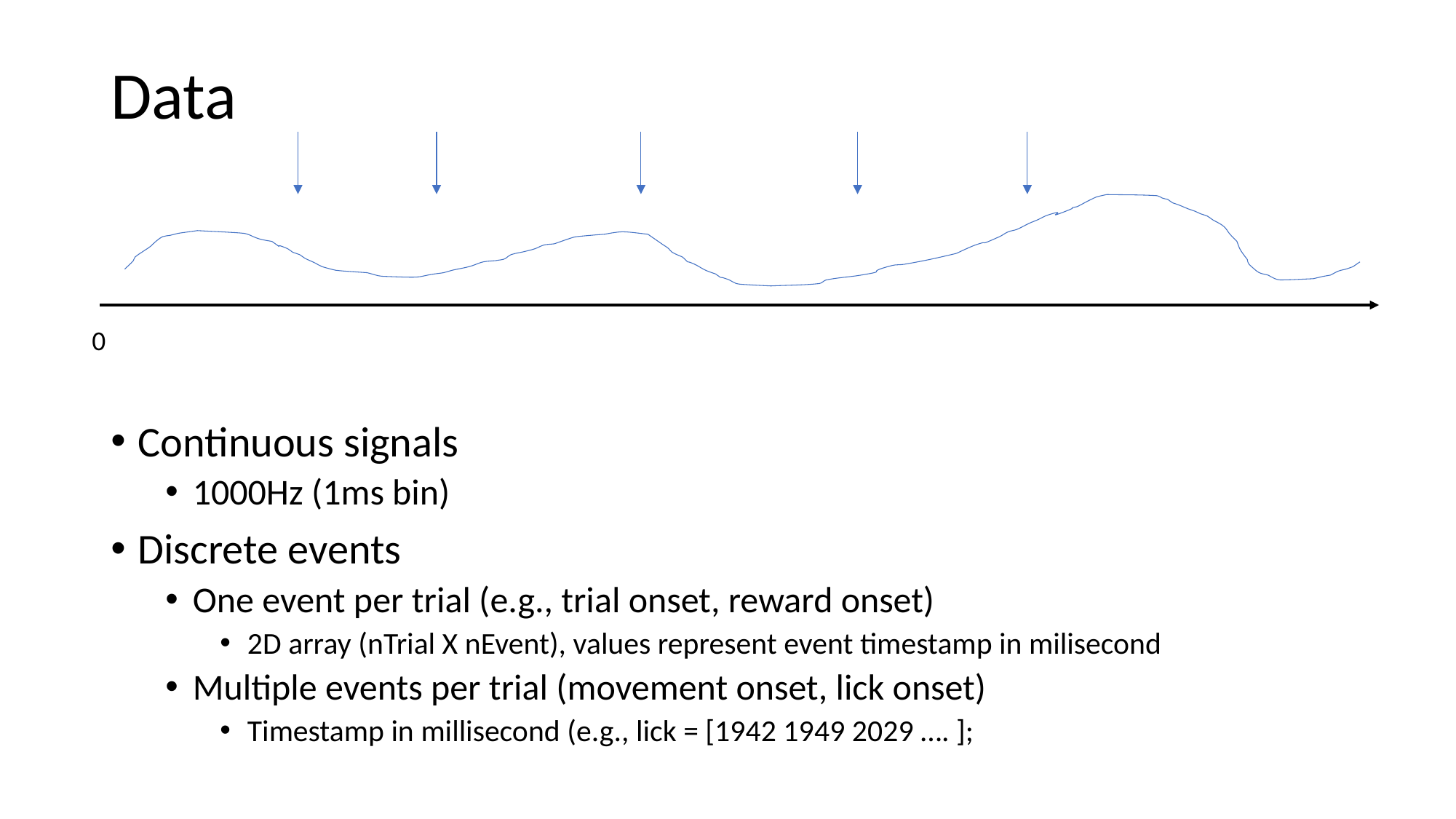

# Data

0
Continuous signals
1000Hz (1ms bin)
Discrete events
One event per trial (e.g., trial onset, reward onset)
2D array (nTrial X nEvent), values represent event timestamp in milisecond
Multiple events per trial (movement onset, lick onset)
Timestamp in millisecond (e.g., lick = [1942 1949 2029 …. ];